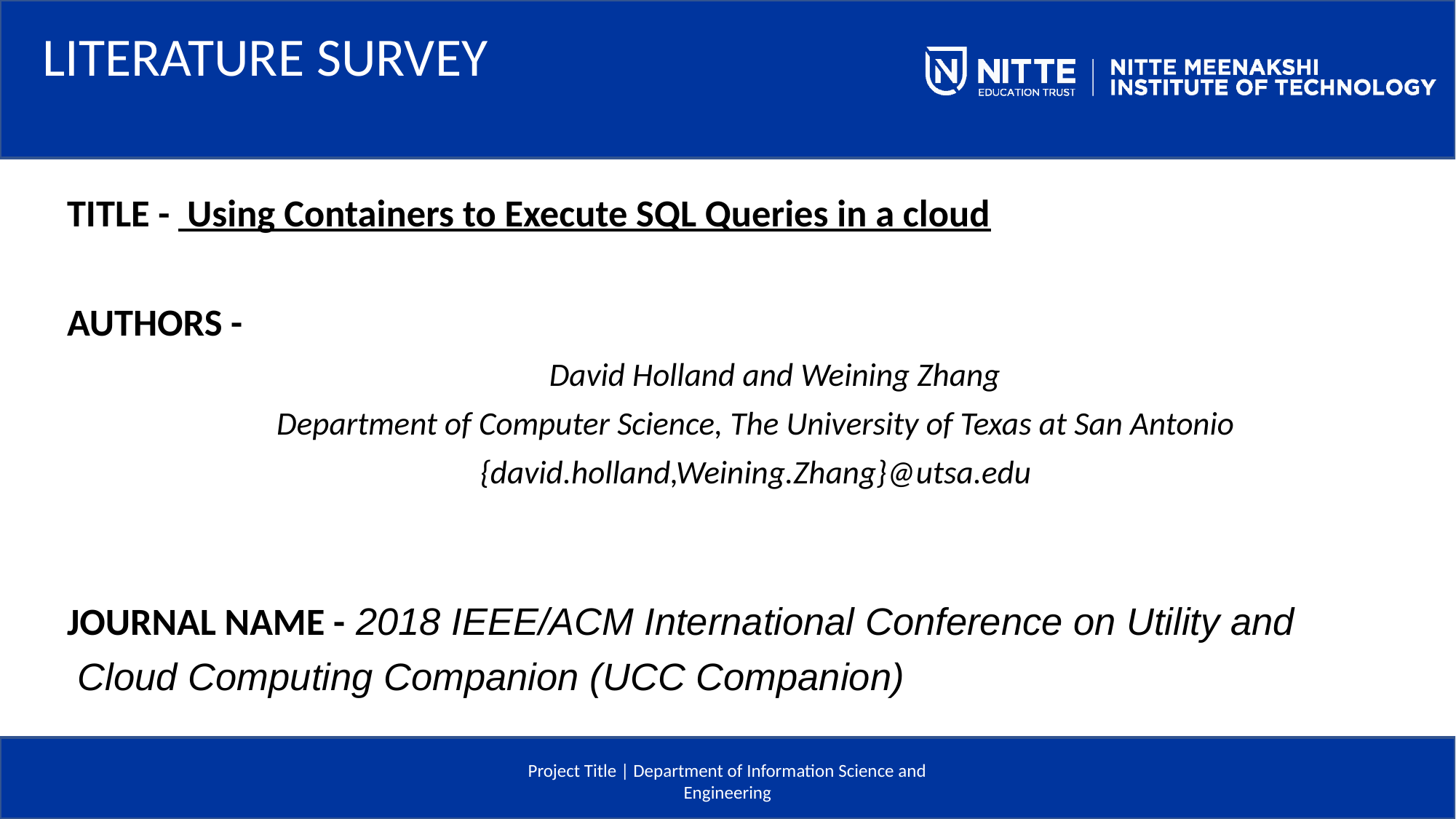

LITERATURE SURVEY
TITLE -  Using Containers to Execute SQL Queries in a cloud

AUTHORS -
      David Holland and Weining Zhang
Department of Computer Science, The University of Texas at San Antonio
{david.holland,Weining.Zhang}@utsa.edu

JOURNAL NAME - 2018 IEEE/ACM International Conference on Utility and
 Cloud Computing Companion (UCC Companion)

Project Title | Department of Information Science and Engineering